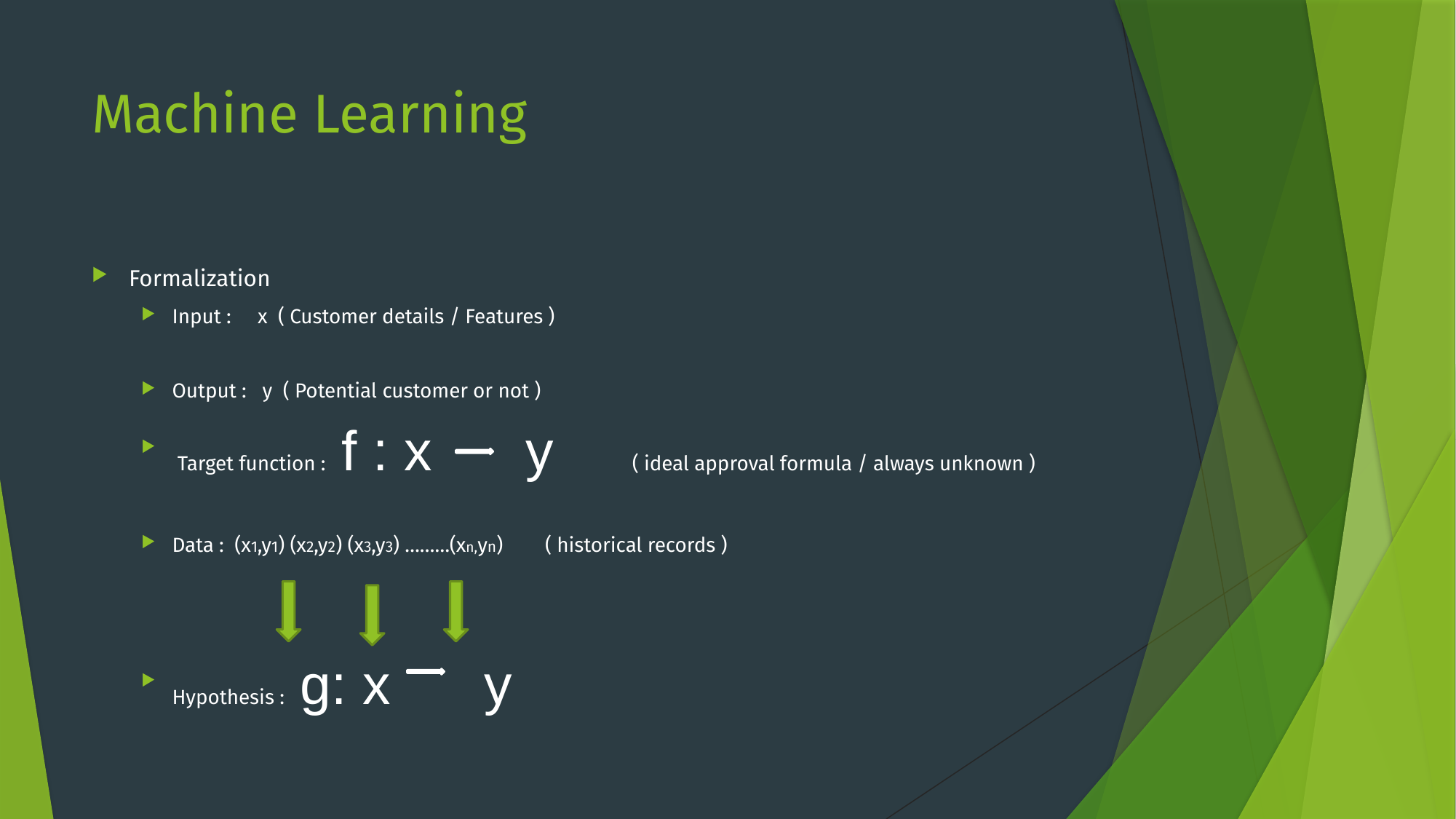

# Machine Learning
Formalization
Input :     x  ( Customer details / Features )

Output :   y  ( Potential customer or not )
 Target function :   f : x      y     ( ideal approval formula / always unknown )

Data :  (x1,y1) (x2,y2) (x3,y3) ………(xn,yn)        ( historical records )

Hypothesis :   g: x      y